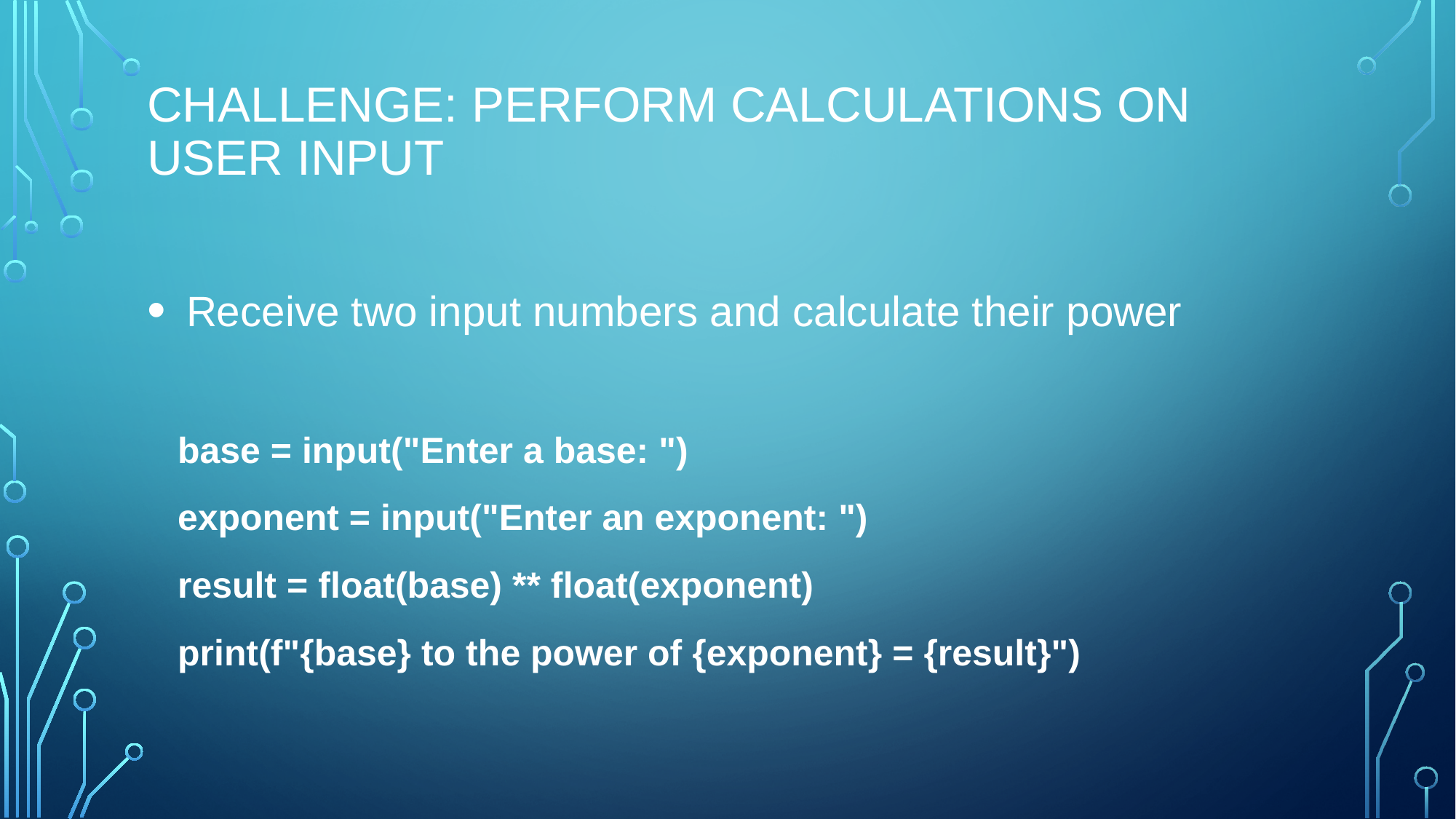

# Challenge: Perform Calculations on User Input
 Receive two input numbers and calculate their power

   base = input("Enter a base: ")
   exponent = input("Enter an exponent: ")
   result = float(base) ** float(exponent)
   print(f"{base} to the power of {exponent} = {result}")